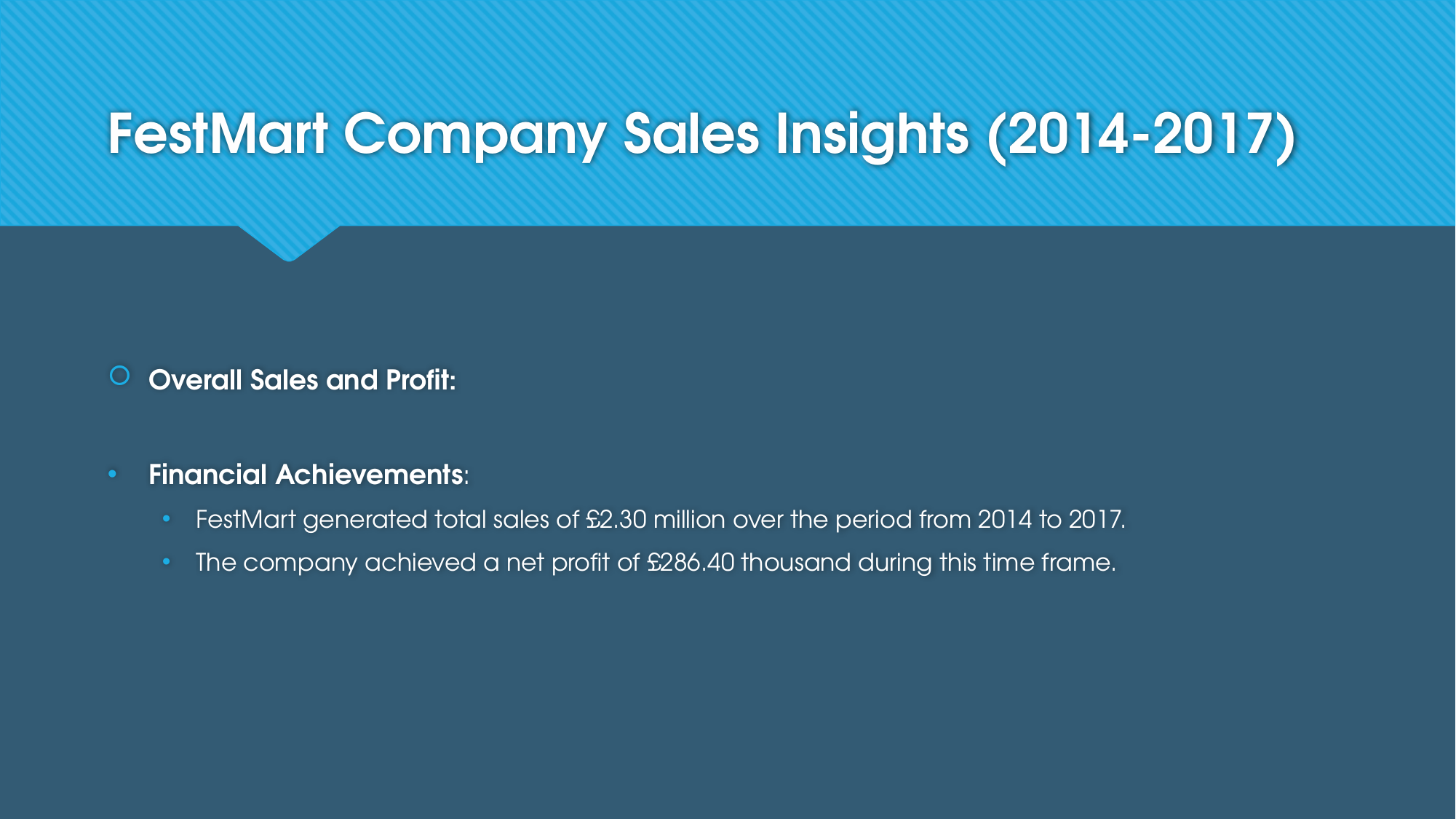

# FestMart Company Sales Insights (2014-2017)
Overall Sales and Profit:

Financial Achievements:
FestMart generated total sales of £2.30 million over the period from 2014 to 2017.
The company achieved a net profit of £286.40 thousand during this time frame.